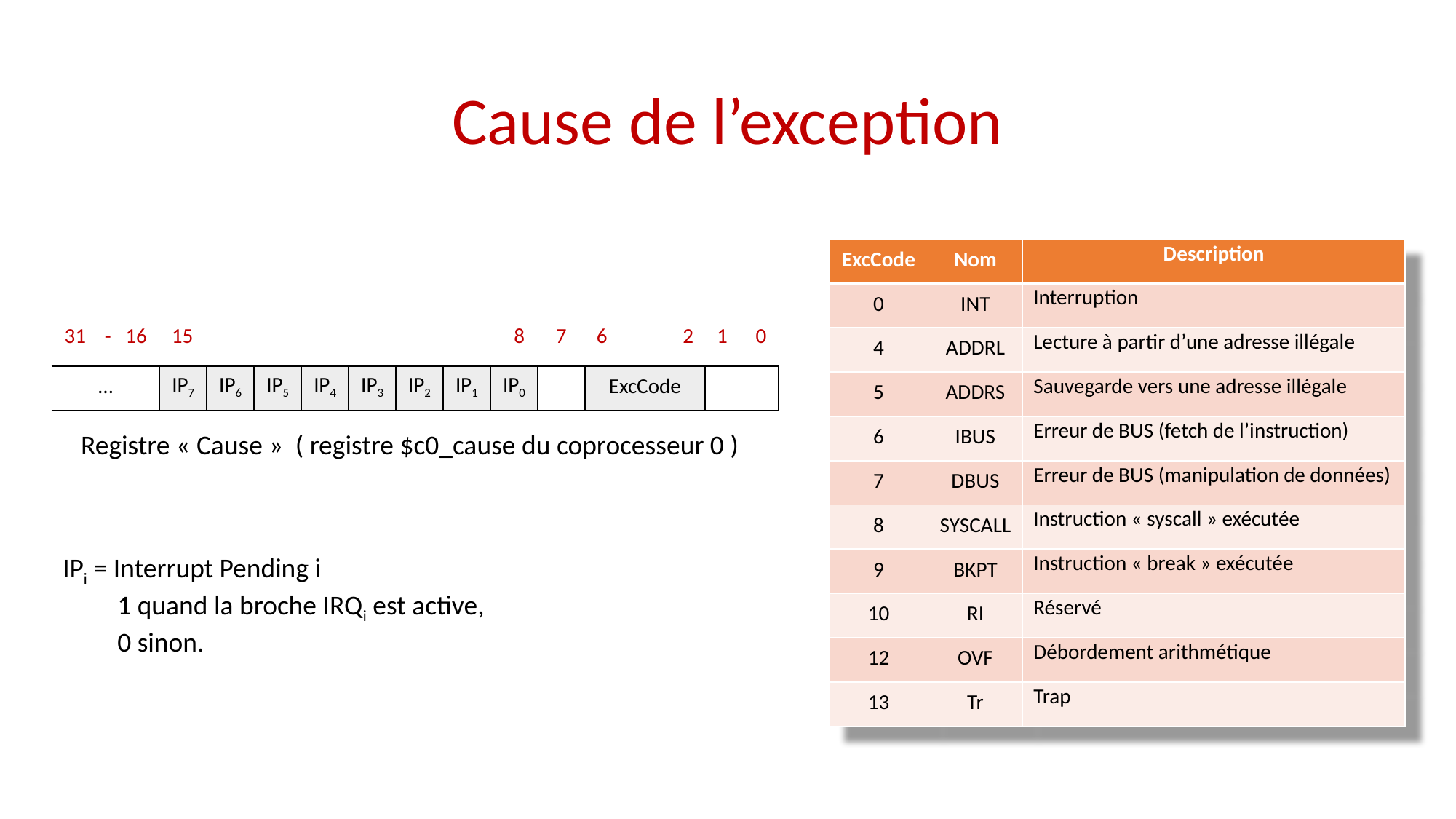

# Cause de l’exception
| ExcCode | Nom | Description |
| --- | --- | --- |
| 0 | INT | Interruption |
| 4 | ADDRL | Lecture à partir d’une adresse illégale |
| 5 | ADDRS | Sauvegarde vers une adresse illégale |
| 6 | IBUS | Erreur de BUS (fetch de l’instruction) |
| 7 | DBUS | Erreur de BUS (manipulation de données) |
| 8 | SYSCALL | Instruction « syscall » exécutée |
| 9 | BKPT | Instruction « break » exécutée |
| 10 | RI | Réservé |
| 12 | OVF | Débordement arithmétique |
| 13 | Tr | Trap |
| 31 - 16 | 15 8 |  |  |  |  |  |  |  | 7 | 6 2 | 1 0 |
| --- | --- | --- | --- | --- | --- | --- | --- | --- | --- | --- | --- |
| … | IP7 | IP6 | IP5 | IP4 | IP3 | IP2 | IP1 | IP0 |  | ExcCode |  |
Registre « Cause »  ( registre $c0_cause du coprocesseur 0 )
IPi = Interrupt Pending i
1 quand la broche IRQi est active,
0 sinon.